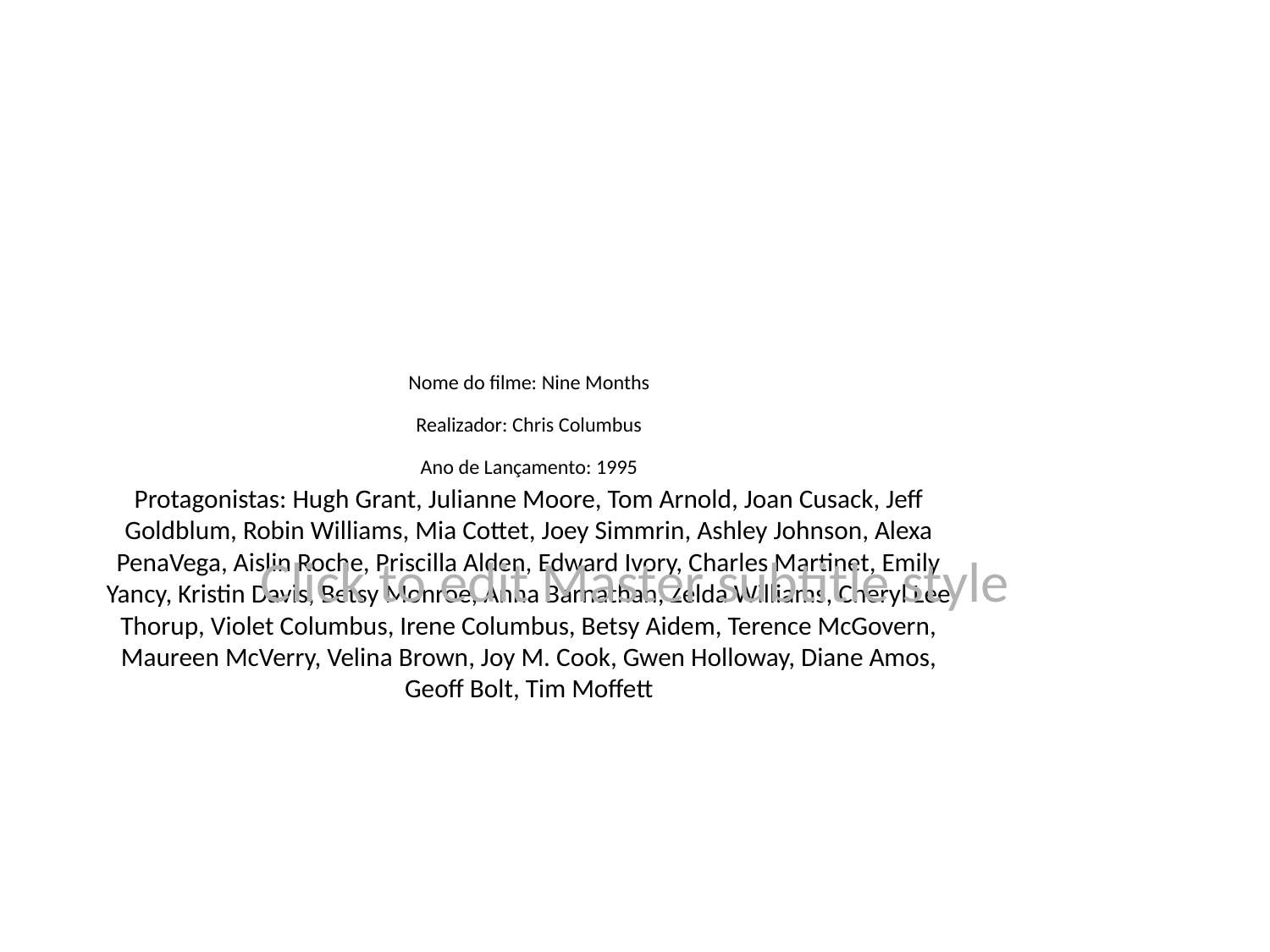

# Nome do filme: Nine Months
Realizador: Chris Columbus
Ano de Lançamento: 1995
Protagonistas: Hugh Grant, Julianne Moore, Tom Arnold, Joan Cusack, Jeff Goldblum, Robin Williams, Mia Cottet, Joey Simmrin, Ashley Johnson, Alexa PenaVega, Aislin Roche, Priscilla Alden, Edward Ivory, Charles Martinet, Emily Yancy, Kristin Davis, Betsy Monroe, Anna Barnathan, Zelda Williams, Cheryl Lee Thorup, Violet Columbus, Irene Columbus, Betsy Aidem, Terence McGovern, Maureen McVerry, Velina Brown, Joy M. Cook, Gwen Holloway, Diane Amos, Geoff Bolt, Tim Moffett
Click to edit Master subtitle style